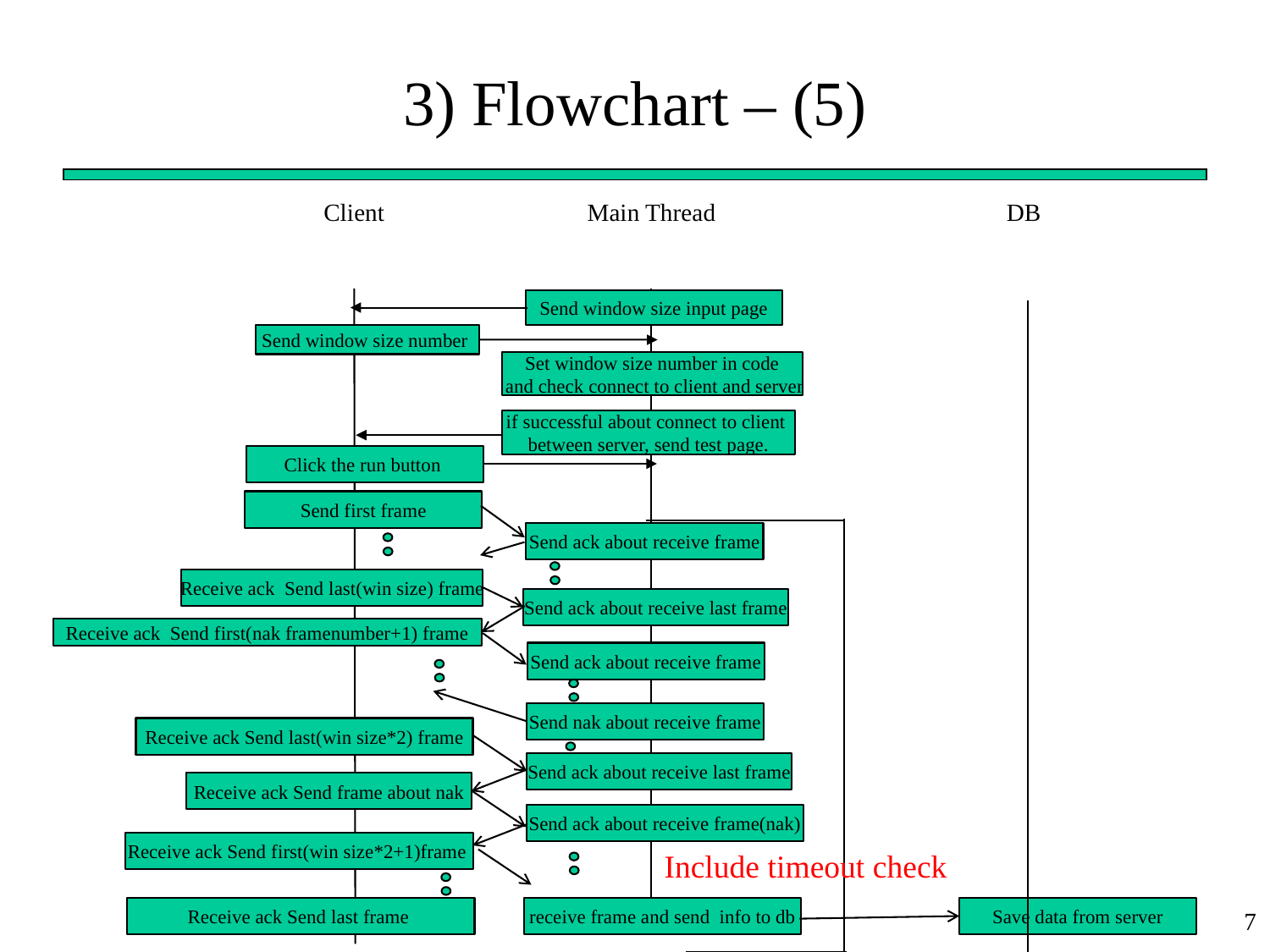

# 3) Flowchart – (5)
Client
Main Thread
DB
Send window size input page
Send window size number
Set window size number in code
 and check connect to client and server
if successful about connect to client
between server, send test page.
Click the run button
Send first frame
Send ack about receive frame

Receive ack  Send last(win size) frame

Send ack about receive last frame
Receive ack  Send first(nak framenumber+1) frame
Send ack about receive frame

Send nak about receive frame
Receive ack Send last(win size*2) frame

Send ack about receive last frame
Receive ack Send frame about nak
Send ack about receive frame(nak)
Receive ack Send first(win size*2+1)frame
Include timeout check

Save data from server
receive frame and send  info to db
Receive ack Send last frame
7